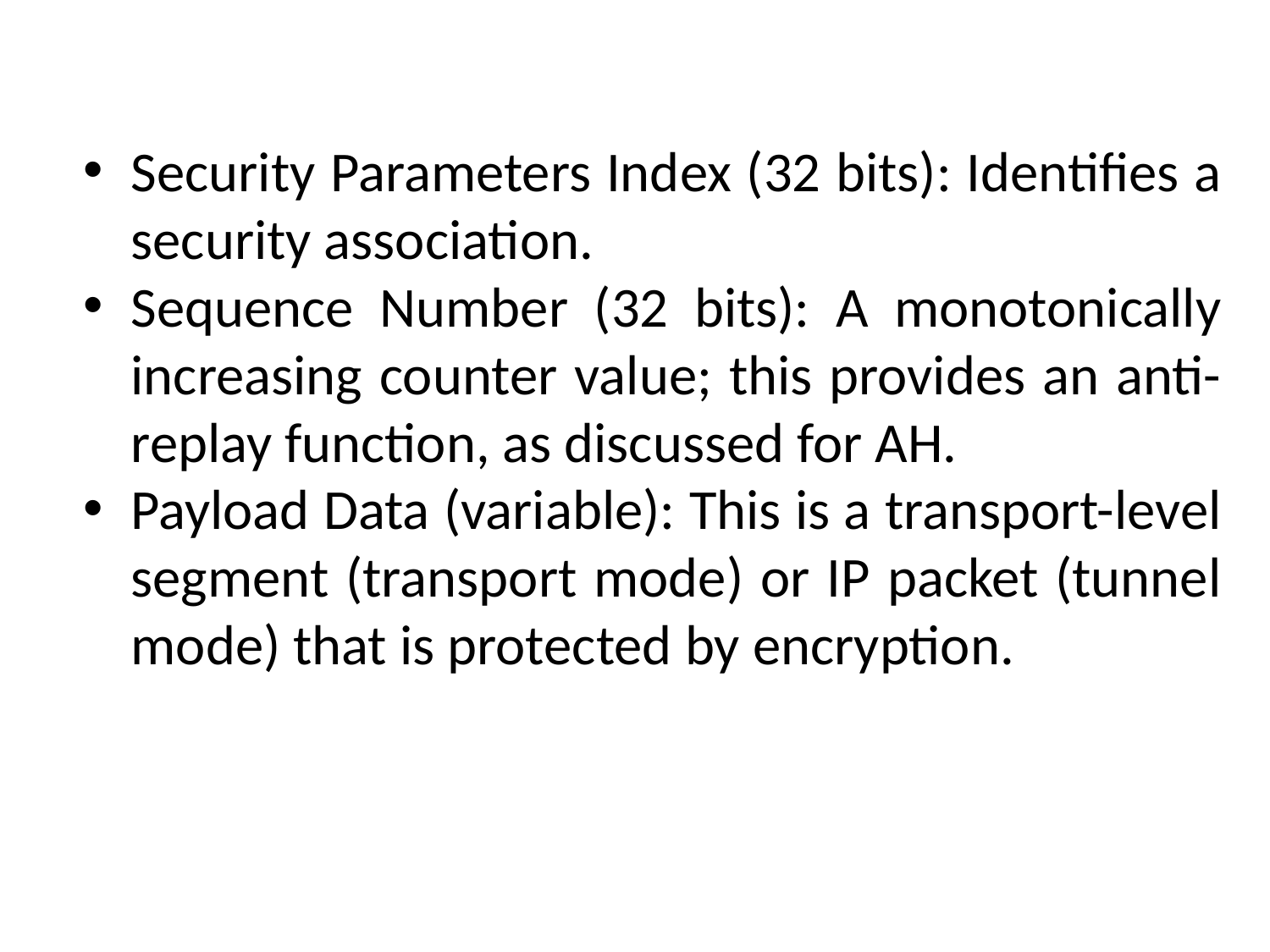

Security Parameters Index (32 bits): Identifies a security association.
Sequence Number (32 bits): A monotonically increasing counter value; this provides an anti-replay function, as discussed for AH.
Payload Data (variable): This is a transport-level segment (transport mode) or IP packet (tunnel mode) that is protected by encryption.